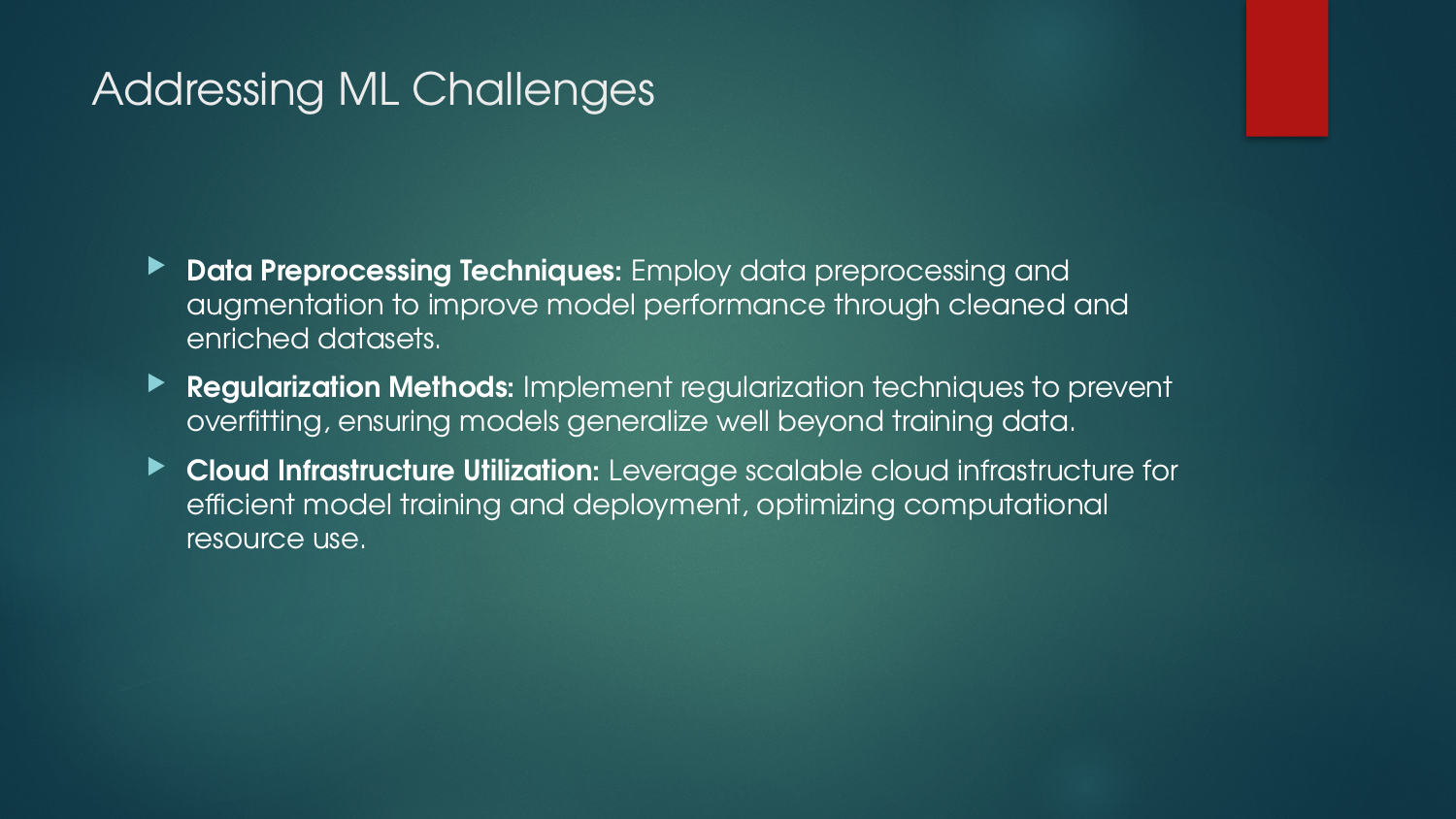

# Addressing ML Challenges
Data Preprocessing Techniques: Employ data preprocessing and augmentation to improve model performance through cleaned and enriched datasets.
Regularization Methods: Implement regularization techniques to prevent overfitting, ensuring models generalize well beyond training data.
Cloud Infrastructure Utilization: Leverage scalable cloud infrastructure for efficient model training and deployment, optimizing computational resource use.